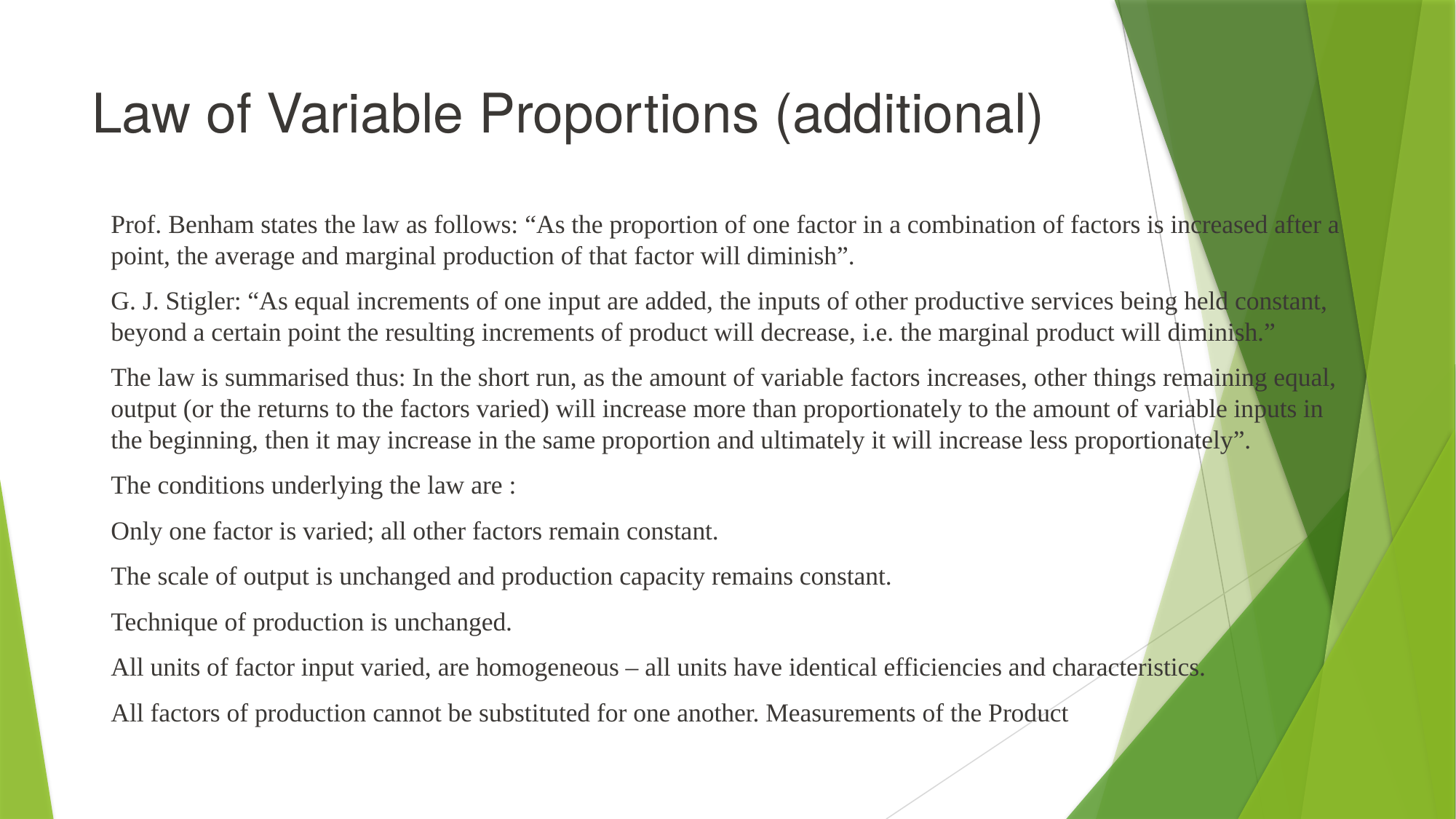

# Law of Variable Proportions (additional)
Prof. Benham states the law as follows: “As the proportion of one factor in a combination of factors is increased after a point, the average and marginal production of that factor will diminish”.
G. J. Stigler: “As equal increments of one input are added, the inputs of other productive services being held constant, beyond a certain point the resulting increments of product will decrease, i.e. the marginal product will diminish.”
The law is summarised thus: In the short run, as the amount of variable factors increases, other things remaining equal, output (or the returns to the factors varied) will increase more than proportionately to the amount of variable inputs in the beginning, then it may increase in the same proportion and ultimately it will increase less proportionately”.
The conditions underlying the law are :
Only one factor is varied; all other factors remain constant.
The scale of output is unchanged and production capacity remains constant.
Technique of production is unchanged.
All units of factor input varied, are homogeneous – all units have identical efficiencies and characteristics.
All factors of production cannot be substituted for one another. Measurements of the Product